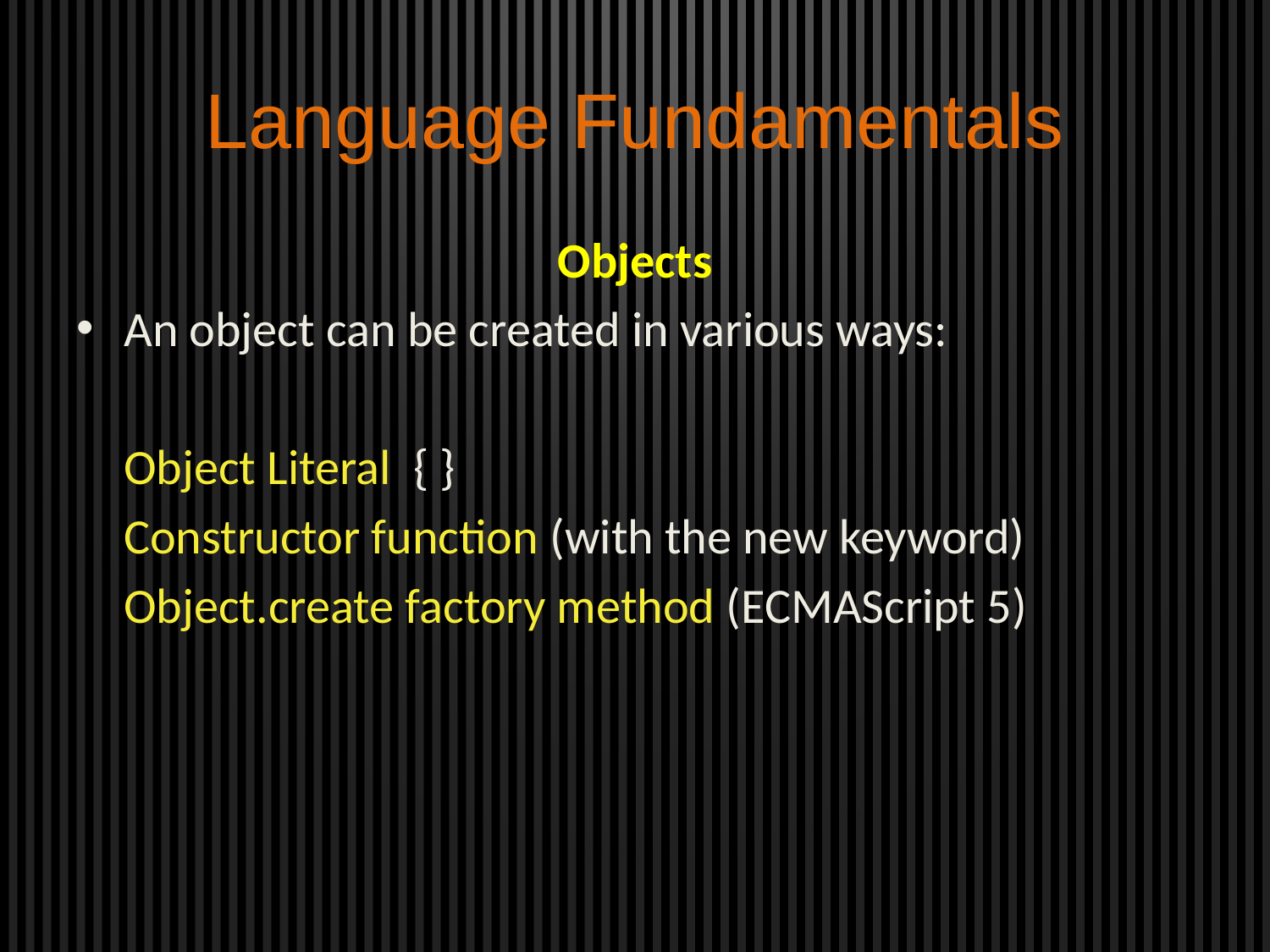

Language Fundamentals
Objects
An object can be created in various ways:

	Object Literal  { }
	Constructor function (with the new keyword)
	Object.create factory method (ECMAScript 5)